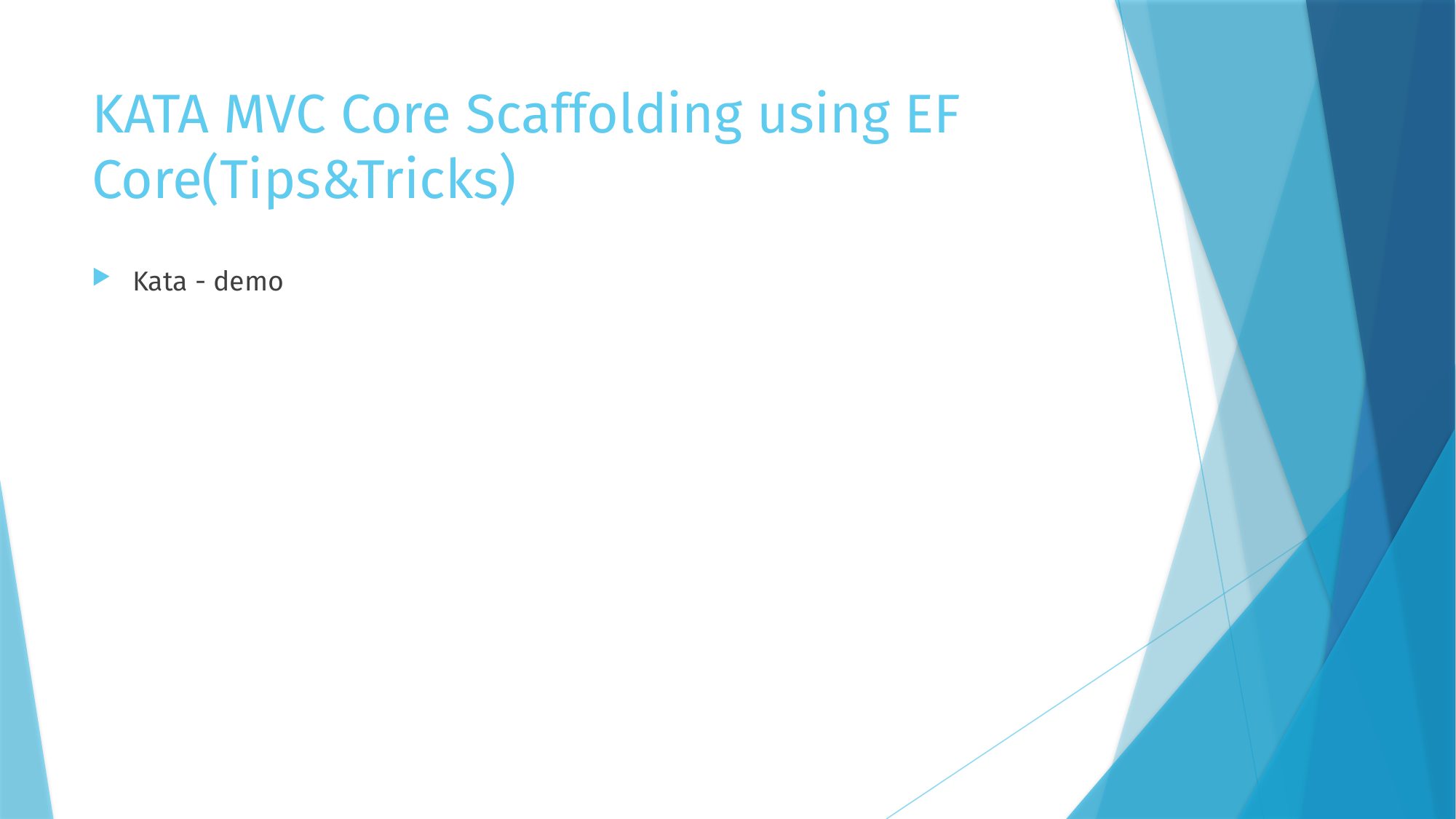

# KATA MVC Core Scaffolding using EF Core(Tips&Tricks)
Kata - demo